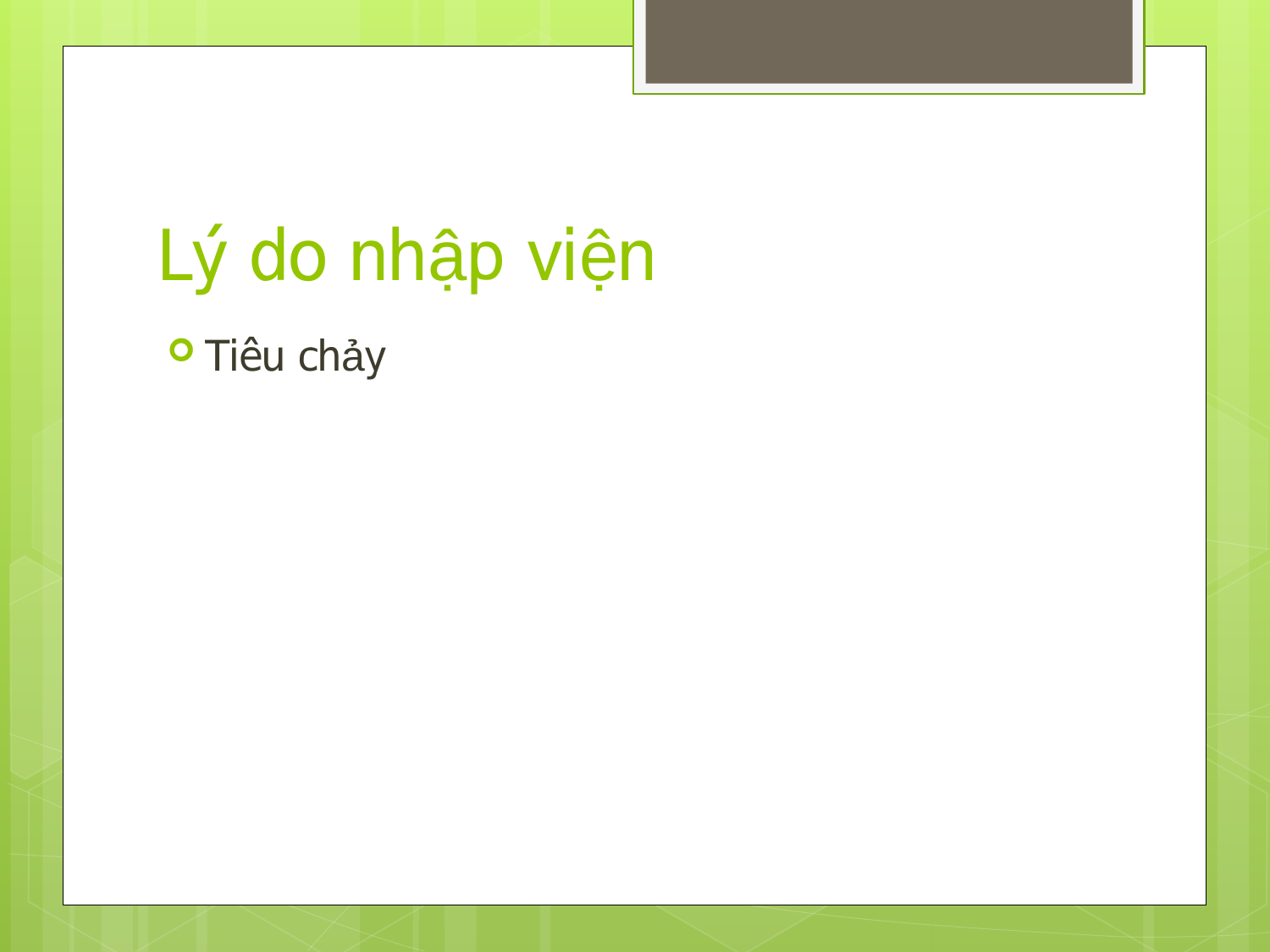

# Lý do nhập viện
Tiêu chảy